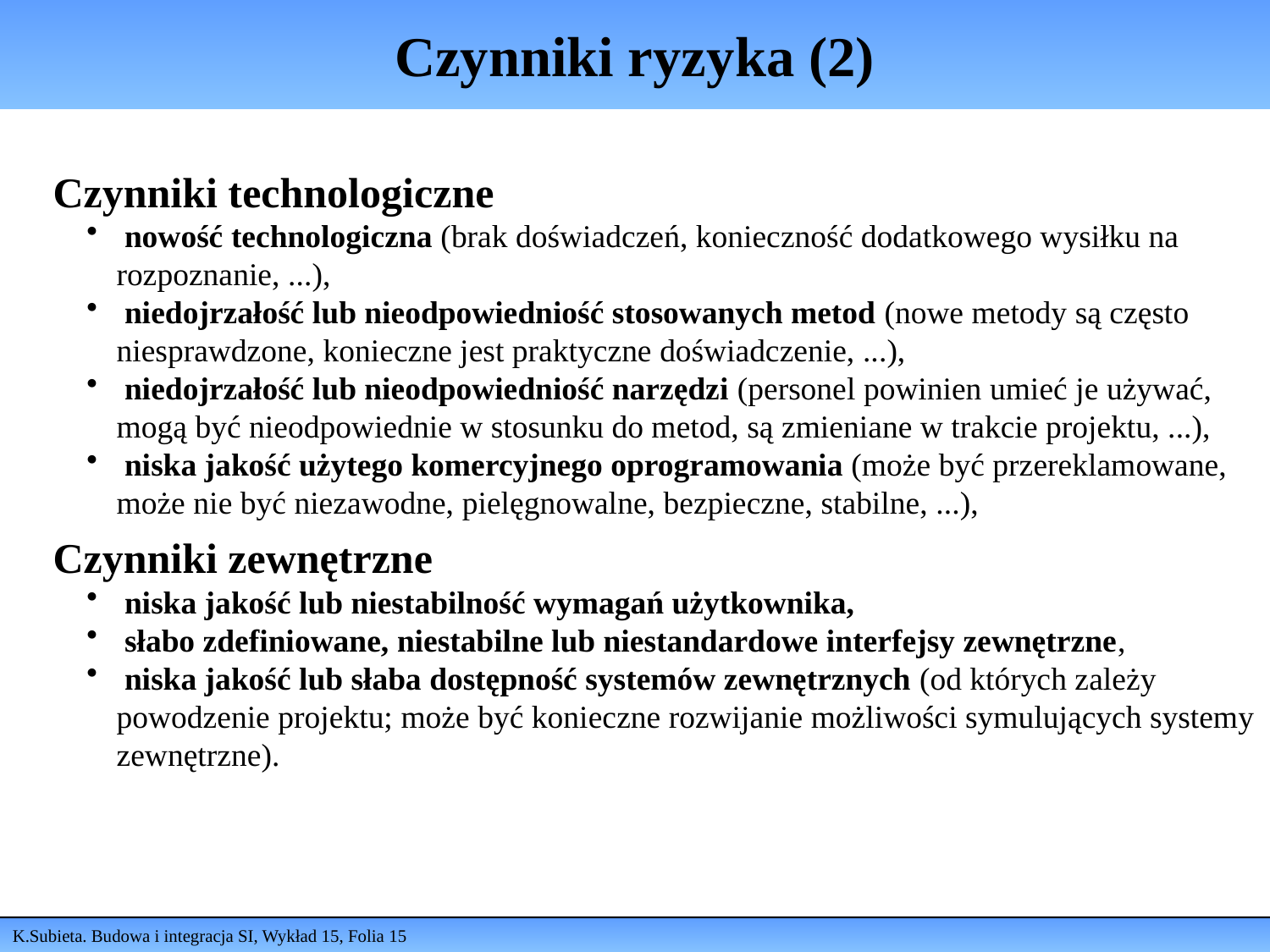

# Czynniki ryzyka (2)
Czynniki technologiczne
 nowość technologiczna (brak doświadczeń, konieczność dodatkowego wysiłku na rozpoznanie, ...),
 niedojrzałość lub nieodpowiedniość stosowanych metod (nowe metody są często niesprawdzone, konieczne jest praktyczne doświadczenie, ...),
 niedojrzałość lub nieodpowiedniość narzędzi (personel powinien umieć je używać, mogą być nieodpowiednie w stosunku do metod, są zmieniane w trakcie projektu, ...),
 niska jakość użytego komercyjnego oprogramowania (może być przereklamowane, może nie być niezawodne, pielęgnowalne, bezpieczne, stabilne, ...),
Czynniki zewnętrzne
 niska jakość lub niestabilność wymagań użytkownika,
 słabo zdefiniowane, niestabilne lub niestandardowe interfejsy zewnętrzne,
 niska jakość lub słaba dostępność systemów zewnętrznych (od których zależy powodzenie projektu; może być konieczne rozwijanie możliwości symulujących systemy zewnętrzne).